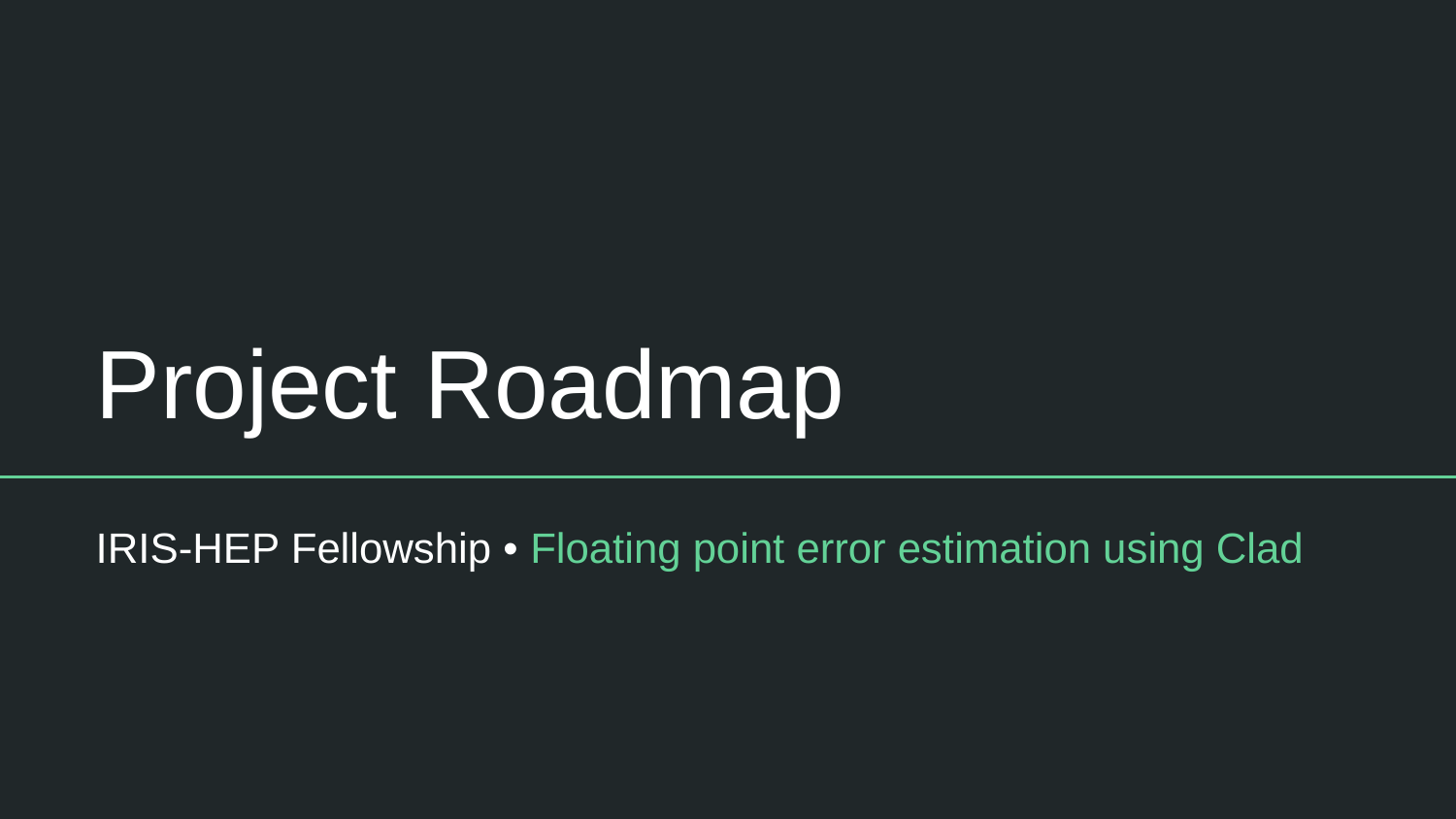

# Project Roadmap
IRIS-HEP Fellowship • Floating point error estimation using Clad